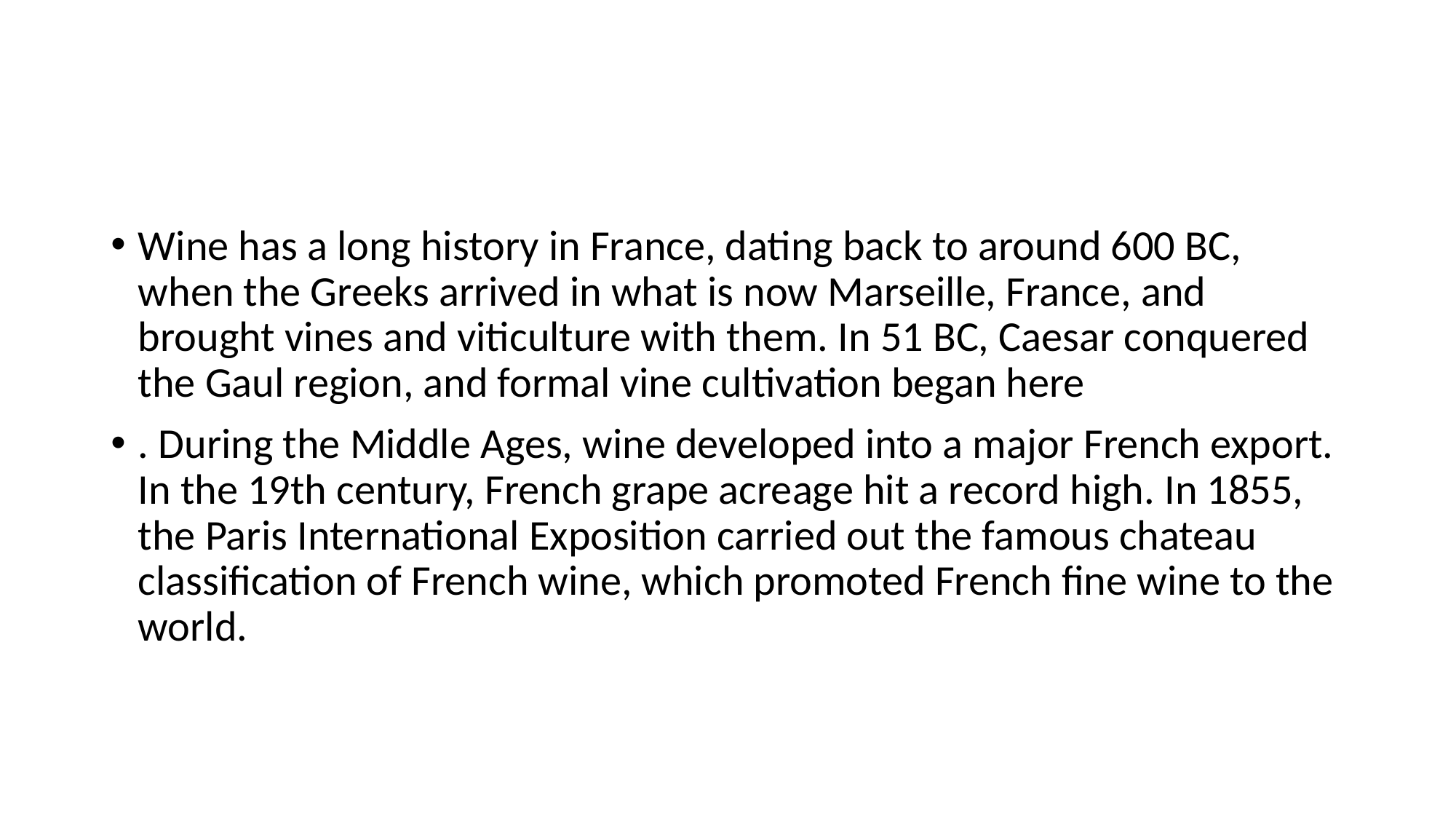

#
Wine has a long history in France, dating back to around 600 BC, when the Greeks arrived in what is now Marseille, France, and brought vines and viticulture with them. In 51 BC, Caesar conquered the Gaul region, and formal vine cultivation began here
. During the Middle Ages, wine developed into a major French export. In the 19th century, French grape acreage hit a record high. In 1855, the Paris International Exposition carried out the famous chateau classification of French wine, which promoted French fine wine to the world.